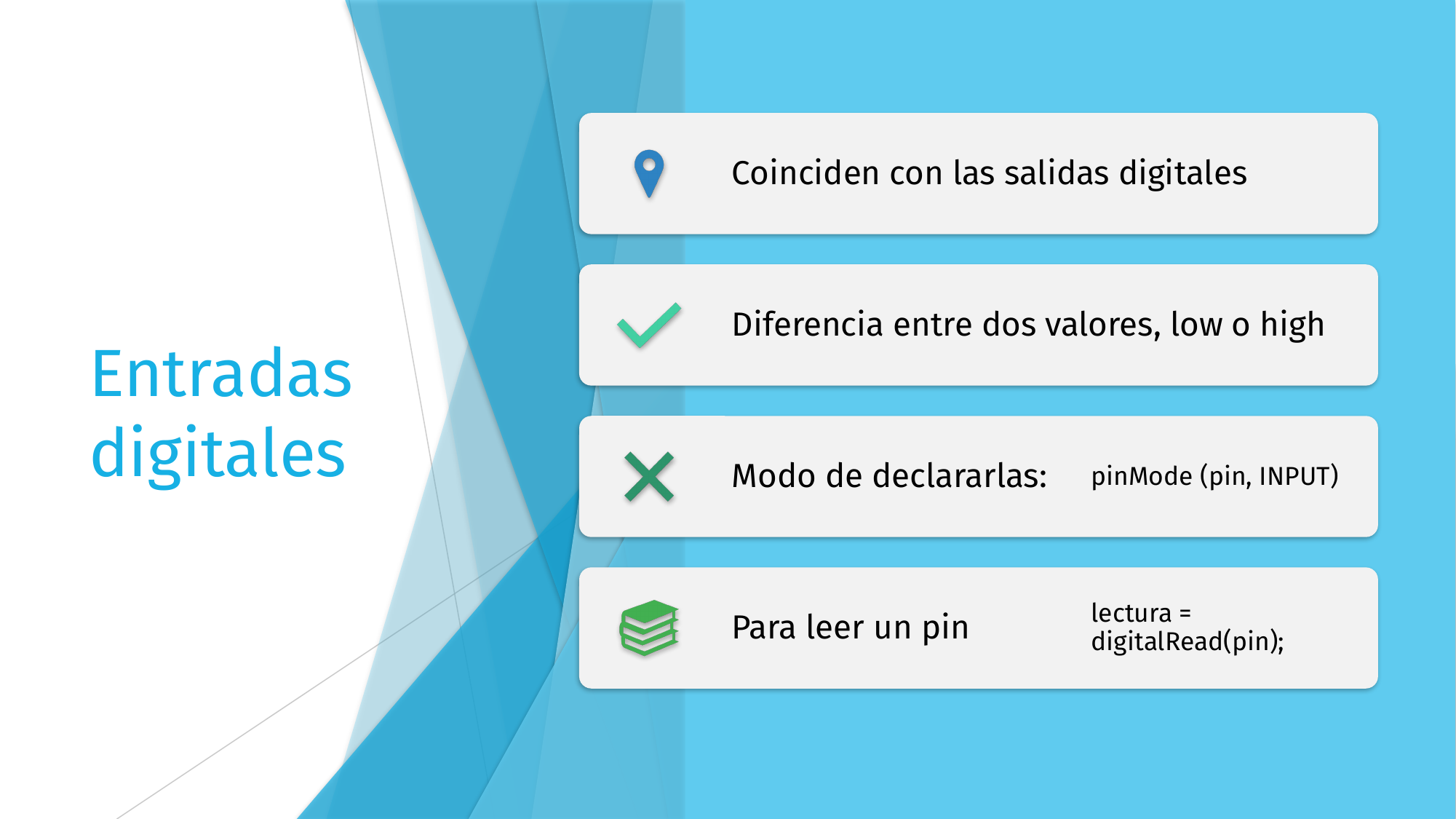

Coinciden con las salidas digitales
Diferencia entre dos valores, low o high
Modo de declararlas:
pinMode (pin, INPUT)
Para leer un pin
lectura = digitalRead(pin);
# Entradas digitales